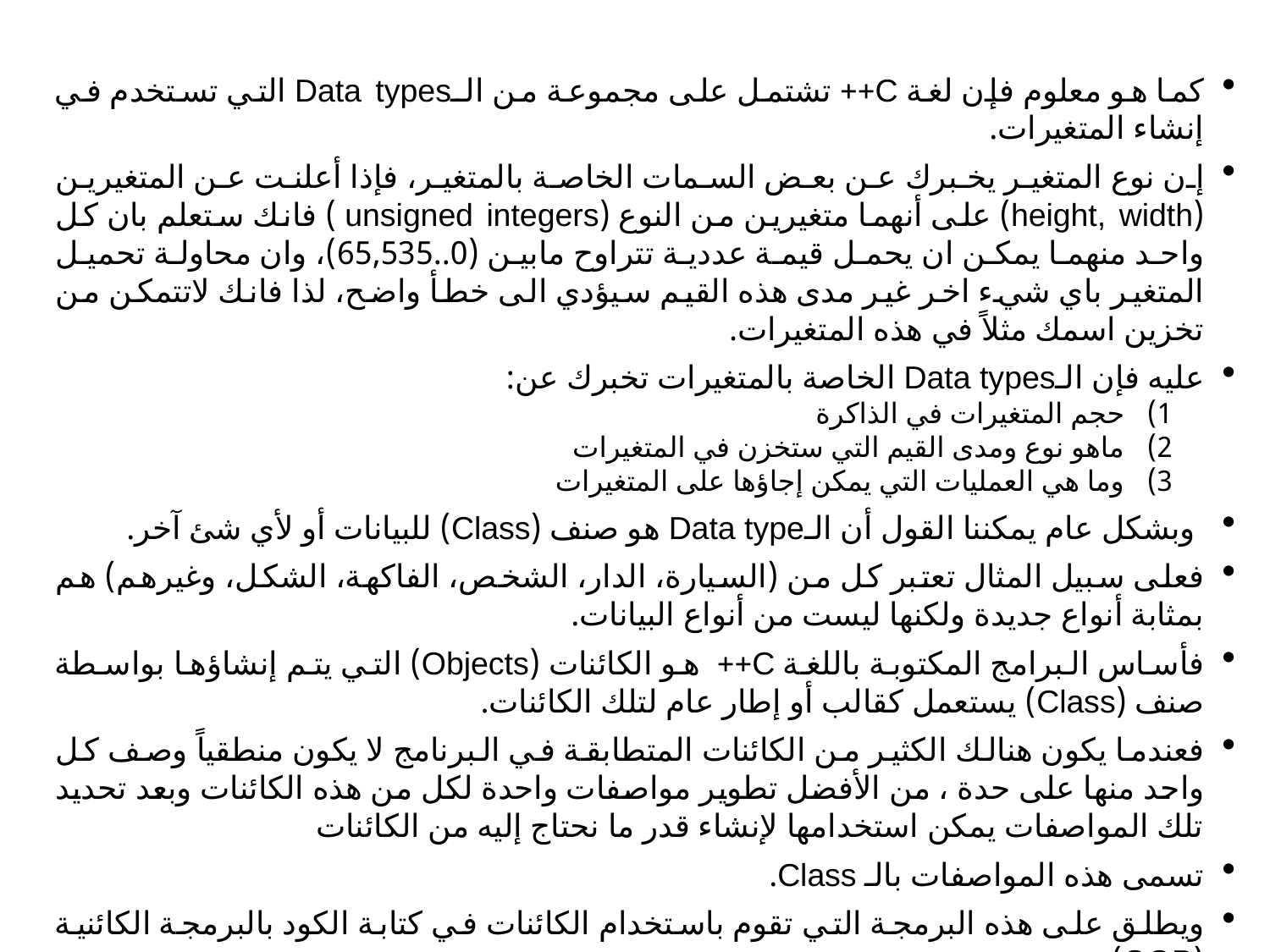

كما هو معلوم فإن لغة C++ تشتمل على مجموعة من الـData types التي تستخدم في إنشاء المتغيرات.
إن نوع المتغير يخبرك عن بعض السمات الخاصة بالمتغير، فإذا أعلنت عن المتغيرين (height, width) على أنهما متغيرين من النوع (unsigned integers ) فانك ستعلم بان كل واحد منهما يمكن ان يحمل قيمة عددية تتراوح مابين (0..65,535)، وان محاولة تحميل المتغير باي شيء اخر غير مدى هذه القيم سيؤدي الى خطأ واضح، لذا فانك لاتتمكن من تخزين اسمك مثلاً في هذه المتغيرات.
عليه فإن الـData types الخاصة بالمتغيرات تخبرك عن:
حجم المتغيرات في الذاكرة
ماهو نوع ومدى القيم التي ستخزن في المتغيرات
وما هي العمليات التي يمكن إجاؤها على المتغيرات
 وبشكل عام يمكننا القول أن الـData type هو صنف (Class) للبيانات أو لأي شئ آخر.
فعلى سبيل المثال تعتبر كل من (السيارة، الدار، الشخص، الفاكهة، الشكل، وغيرهم) هم بمثابة أنواع جديدة ولكنها ليست من أنواع البيانات.
فأساس البرامج المكتوبة باللغة C++  هو الكائنات (Objects) التي يتم إنشاؤها بواسطة صنف (Class) يستعمل كقالب أو إطار عام لتلك الكائنات.
فعندما يكون هنالك الكثير من الكائنات المتطابقة في البرنامج لا يكون منطقياً وصف كل واحد منها على حدة ، من الأفضل تطوير مواصفات واحدة لكل من هذه الكائنات وبعد تحديد تلك المواصفات يمكن استخدامها لإنشاء قدر ما نحتاج إليه من الكائنات
تسمى هذه المواصفات بالـ Class.
ويطلق على هذه البرمجة التي تقوم باستخدام الكائنات في كتابة الكود بالبرمجة الكائنية (OOP)